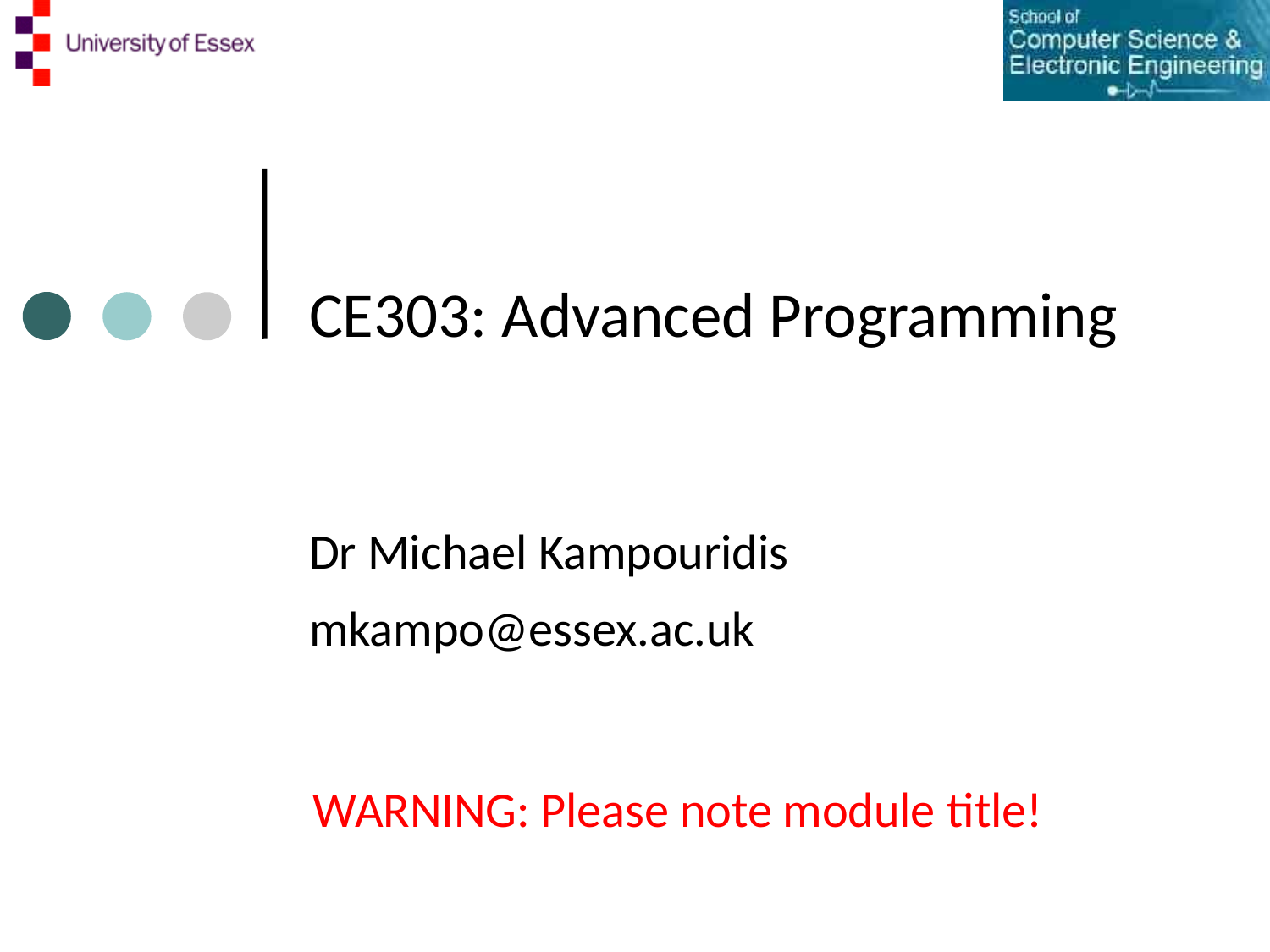

# CE303: Advanced Programming
Dr Michael Kampouridis
mkampo@essex.ac.uk

WARNING: Please note module title!